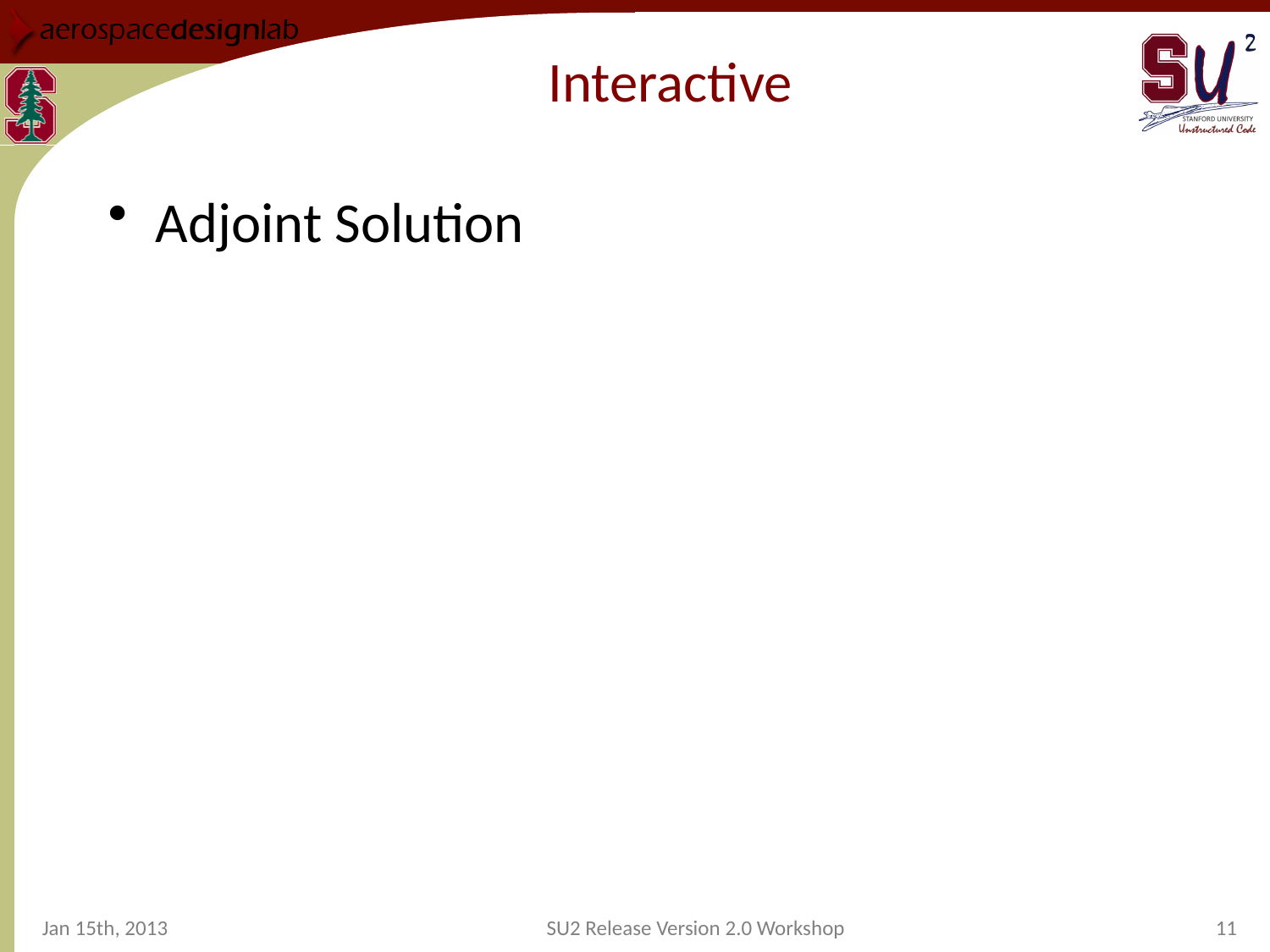

# Interactive
Adjoint Solution
Jan 15th, 2013
SU2 Release Version 2.0 Workshop
11